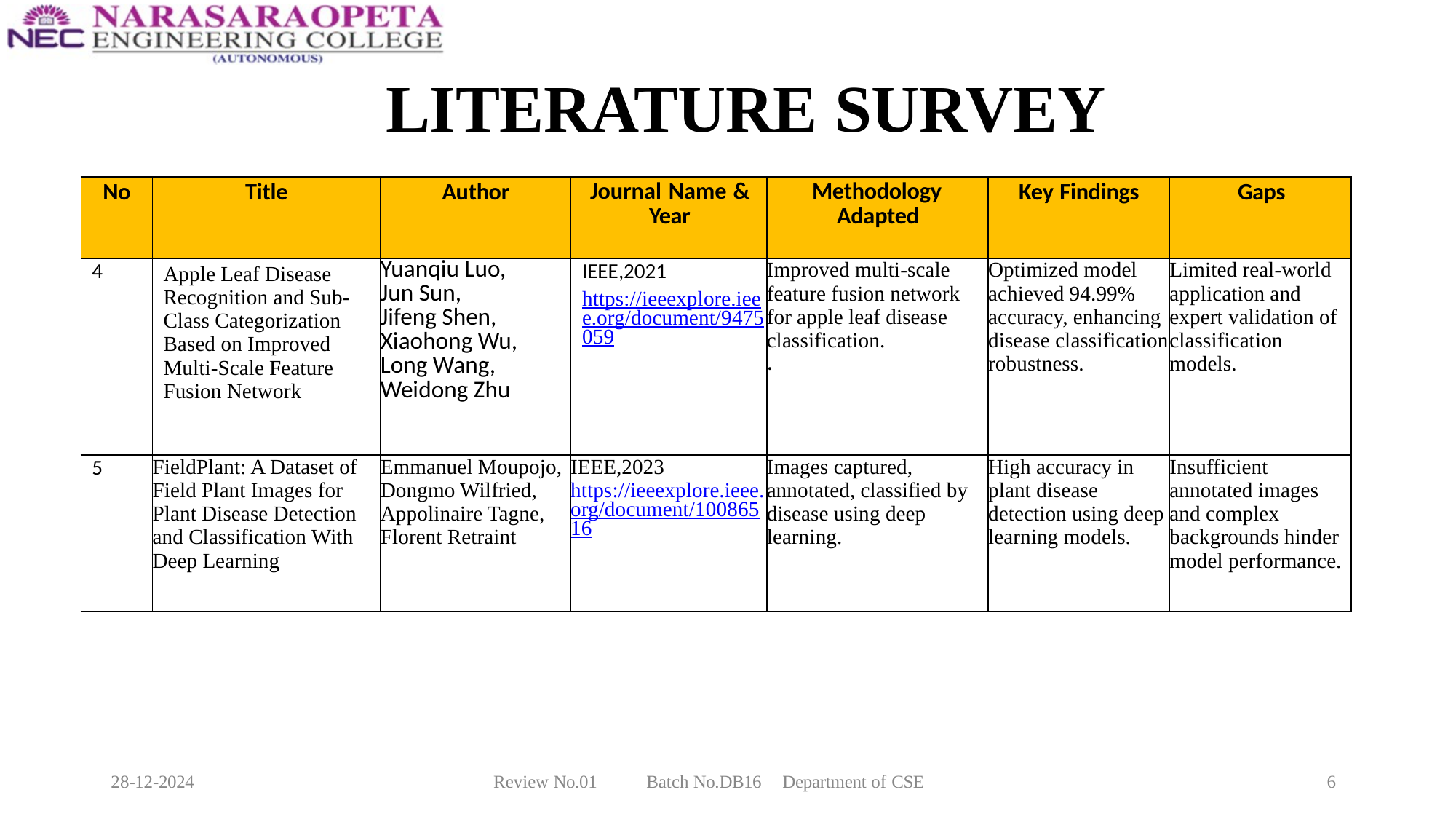

# LITERATURE SURVEY
| No | Title | Author | Journal Name & Year | Methodology Adapted | Key Findings | Gaps |
| --- | --- | --- | --- | --- | --- | --- |
| 4 | Apple Leaf Disease Recognition and Sub-Class Categorization Based on Improved Multi-Scale Feature Fusion Network | Yuanqiu Luo, Jun Sun, Jifeng Shen, Xiaohong Wu, Long Wang, Weidong Zhu | IEEE,2021 https://ieeexplore.ieee.org/document/9475059 | Improved multi-scale feature fusion network for apple leaf disease classification. . | Optimized model achieved 94.99% accuracy, enhancing disease classification robustness. | Limited real-world application and expert validation of classification models. |
| 5 | FieldPlant: A Dataset of Field Plant Images for Plant Disease Detection and Classification With Deep Learning | Emmanuel Moupojo, Dongmo Wilfried, Appolinaire Tagne, Florent Retraint | IEEE,2023 https://ieeexplore.ieee.org/document/10086516 | Images captured, annotated, classified by disease using deep learning. | High accuracy in plant disease detection using deep learning models. | Insufficient annotated images and complex backgrounds hinder model performance. |
28-12-2024
Review No.01
Batch No.DB16
Department of CSE
6